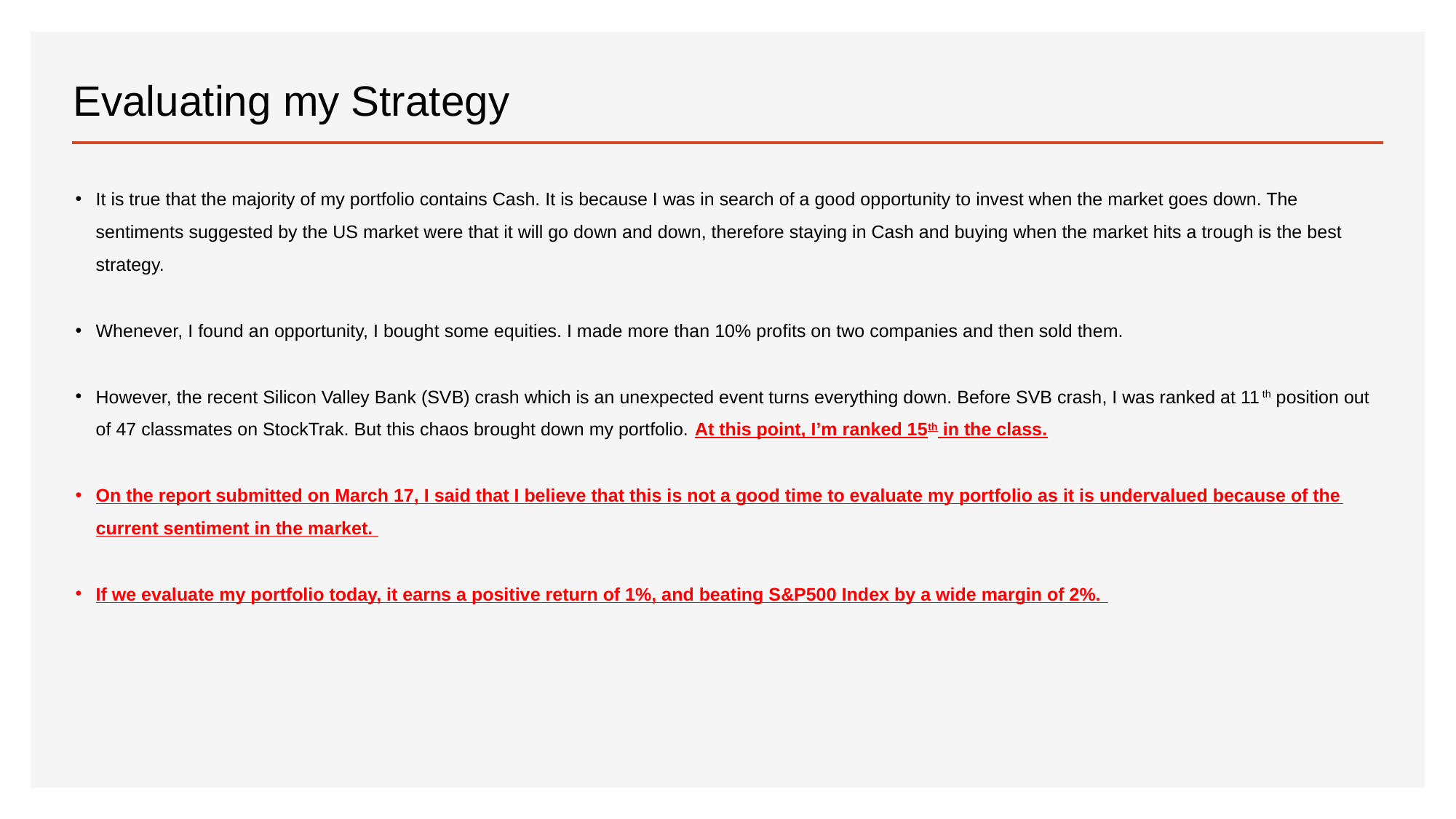

# Evaluating my Strategy
It is true that the majority of my portfolio contains Cash. It is because I was in search of a good opportunity to invest when the market goes down. The sentiments suggested by the US market were that it will go down and down, therefore staying in Cash and buying when the market hits a trough is the best strategy.
Whenever, I found an opportunity, I bought some equities. I made more than 10% profits on two companies and then sold them.
However, the recent Silicon Valley Bank (SVB) crash which is an unexpected event turns everything down. Before SVB crash, I was ranked at 11th position out of 47 classmates on StockTrak. But this chaos brought down my portfolio. At this point, I’m ranked 15th in the class.
On the report submitted on March 17, I said that I believe that this is not a good time to evaluate my portfolio as it is undervalued because of the current sentiment in the market.
If we evaluate my portfolio today, it earns a positive return of 1%, and beating S&P500 Index by a wide margin of 2%.